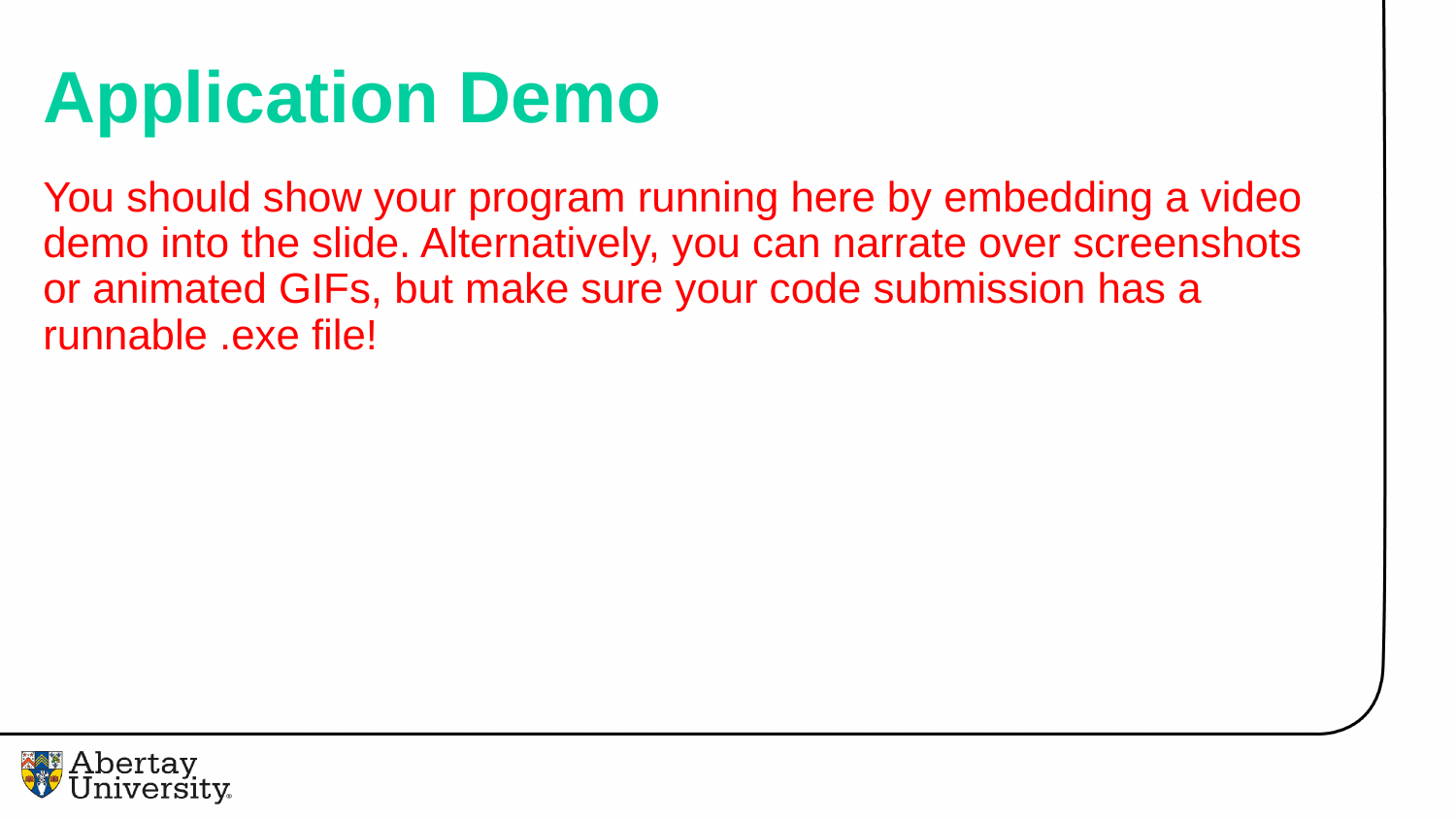

# Application Demo
You should show your program running here by embedding a video demo into the slide. Alternatively, you can narrate over screenshots or animated GIFs, but make sure your code submission has a runnable .exe file!